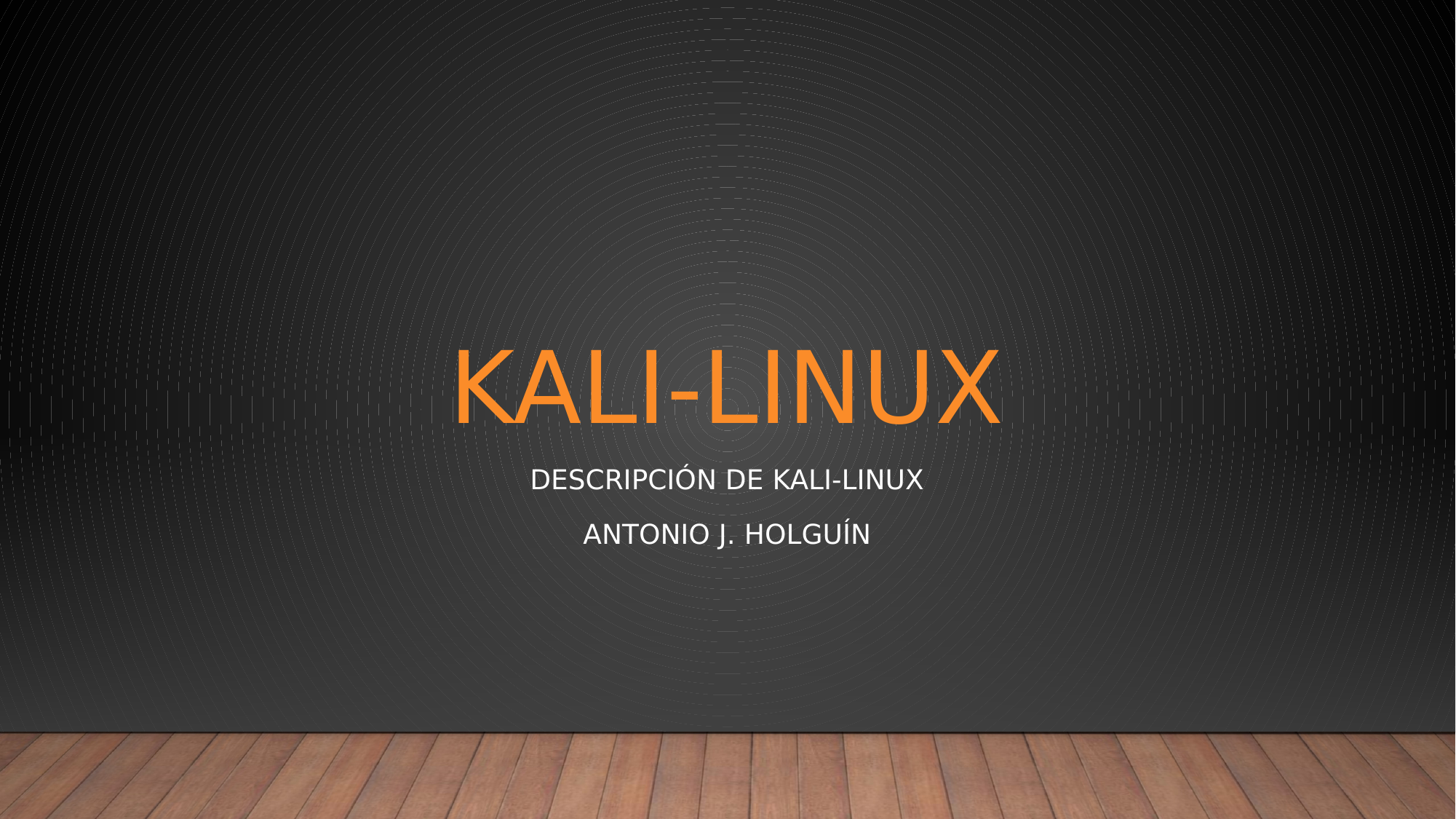

# Kali-linux
Descripción de kali-Linux
Antonio j. holguín